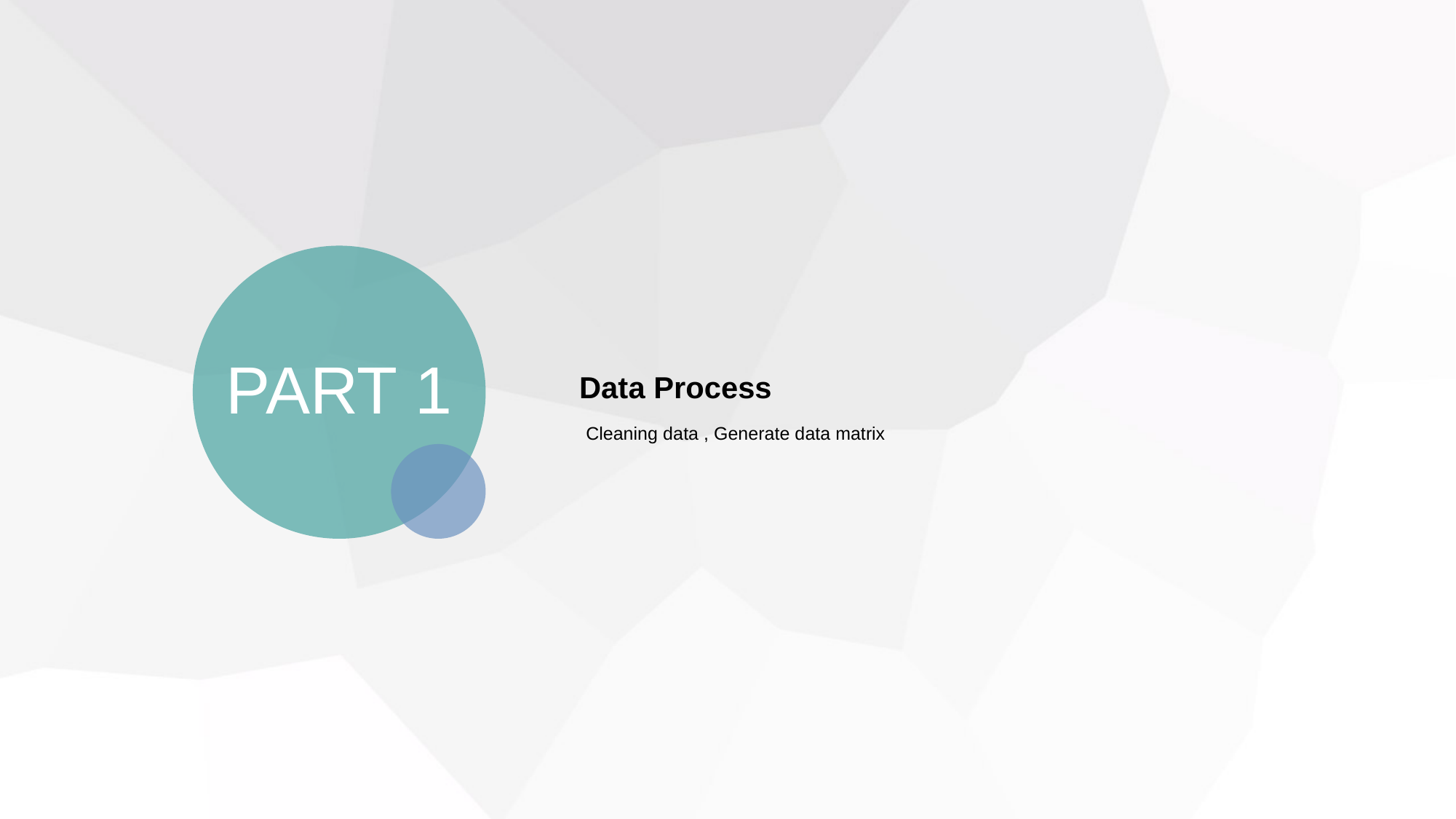

PART 1
Data Process
Cleaning data , Generate data matrix